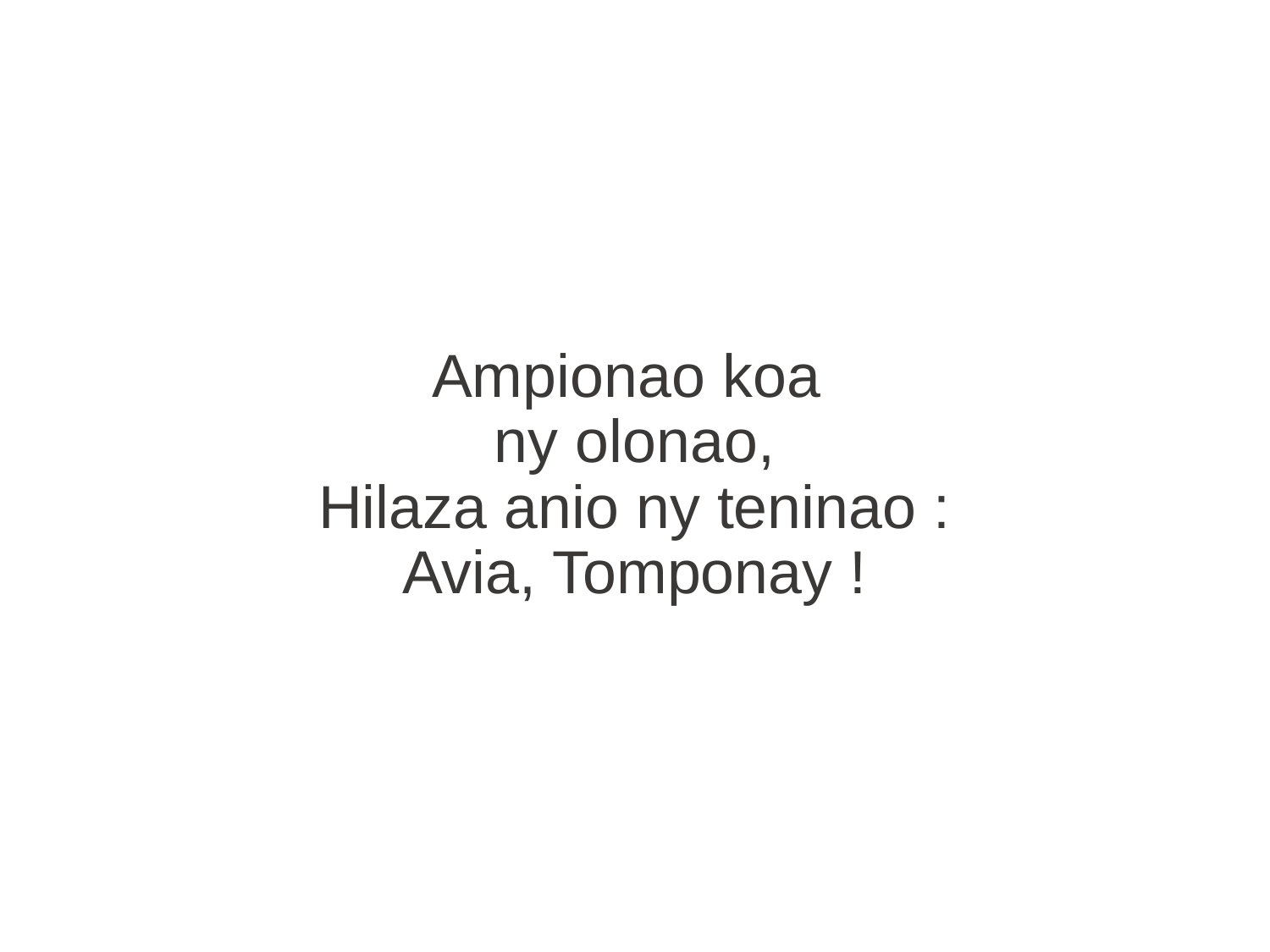

Ampionao koa
ny olonao,
Hilaza anio ny teninao :
Avia, Tomponay !